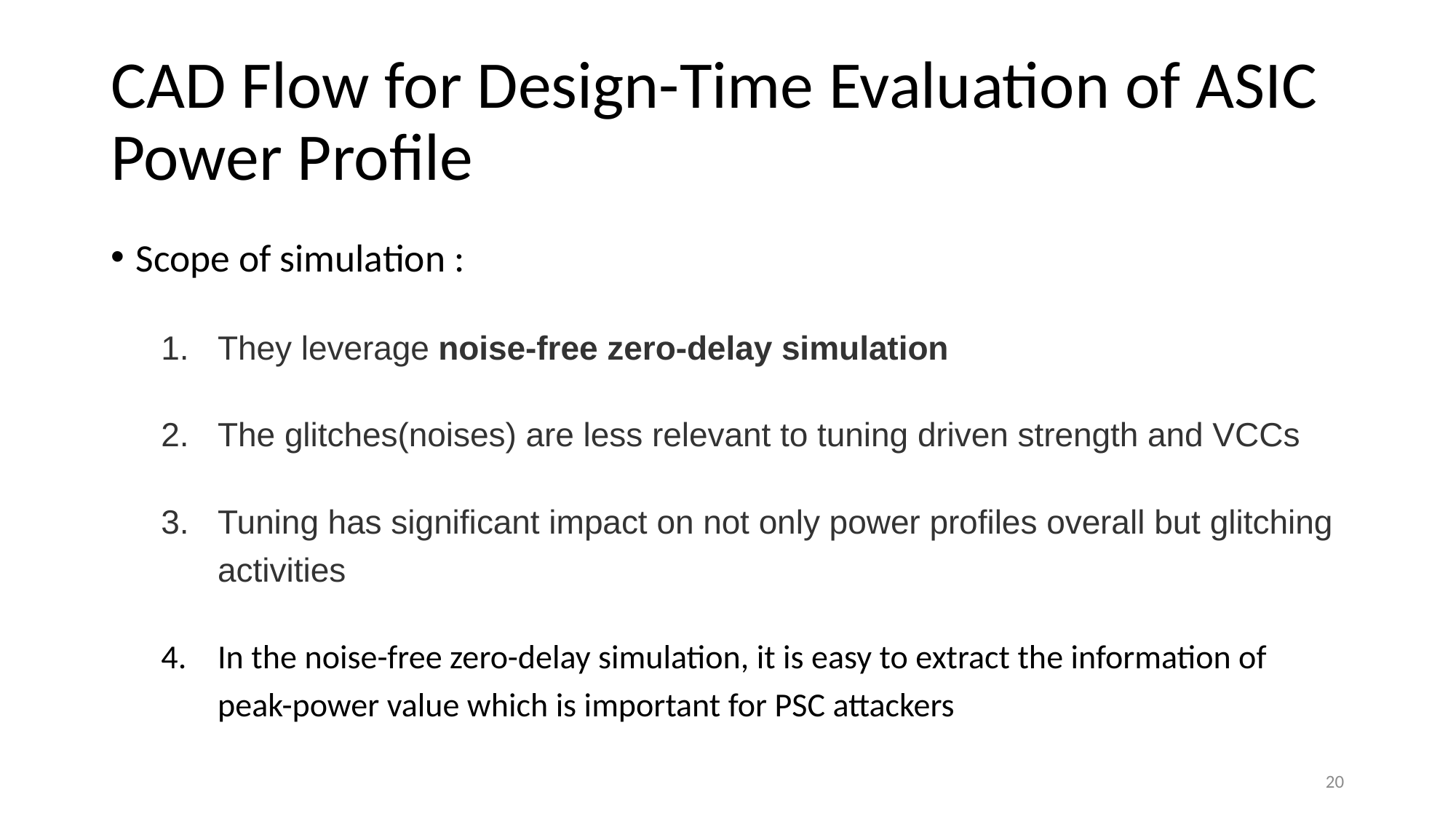

# CAD Flow for Design-Time Evaluation of ASIC Power Profile
Scope of simulation :

They leverage noise-free zero-delay simulation

The glitches(noises) are less relevant to tuning driven strength and VCCs

Tuning has significant impact on not only power profiles overall but glitching activities

In the noise-free zero-delay simulation, it is easy to extract the information of peak-power value which is important for PSC attackers

20